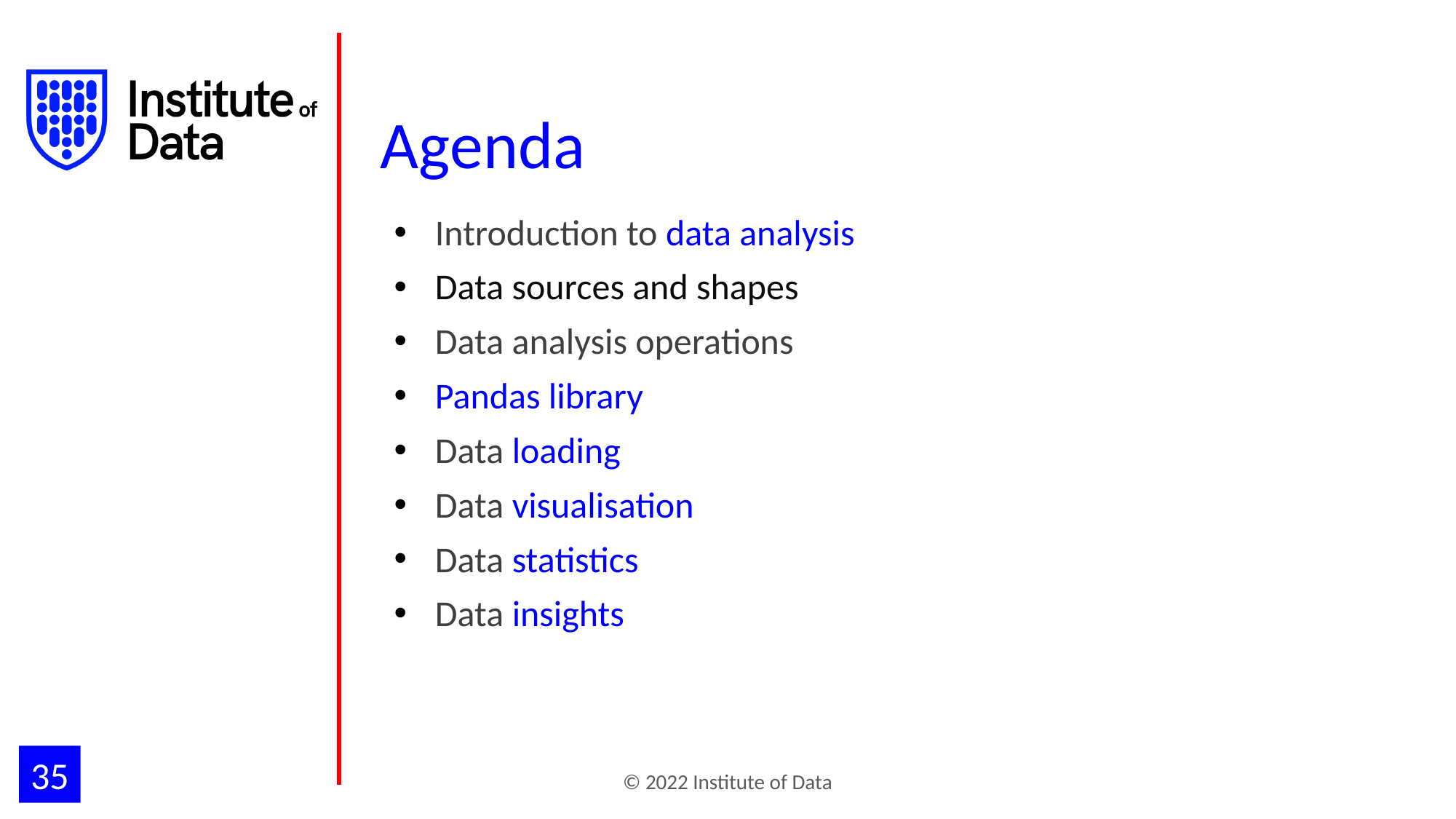

# Agenda
Introduction to data analysis
Data sources and shapes
Data analysis operations
Pandas library
Data loading
Data visualisation
Data statistics
Data insights